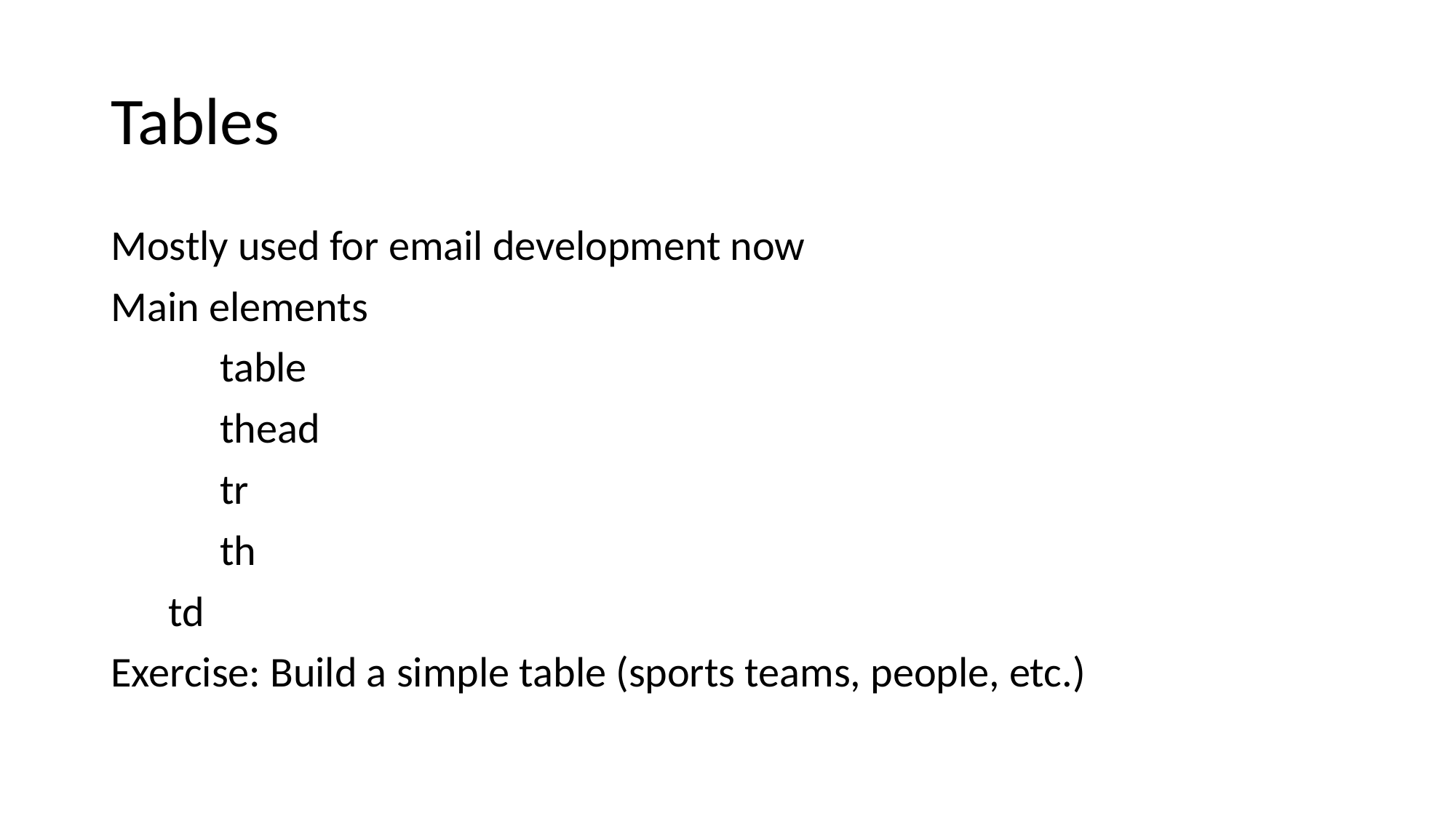

# Tables
Mostly used for email development now
Main elements
	table
	thead
	tr
	th
      td
Exercise: Build a simple table (sports teams, people, etc.)